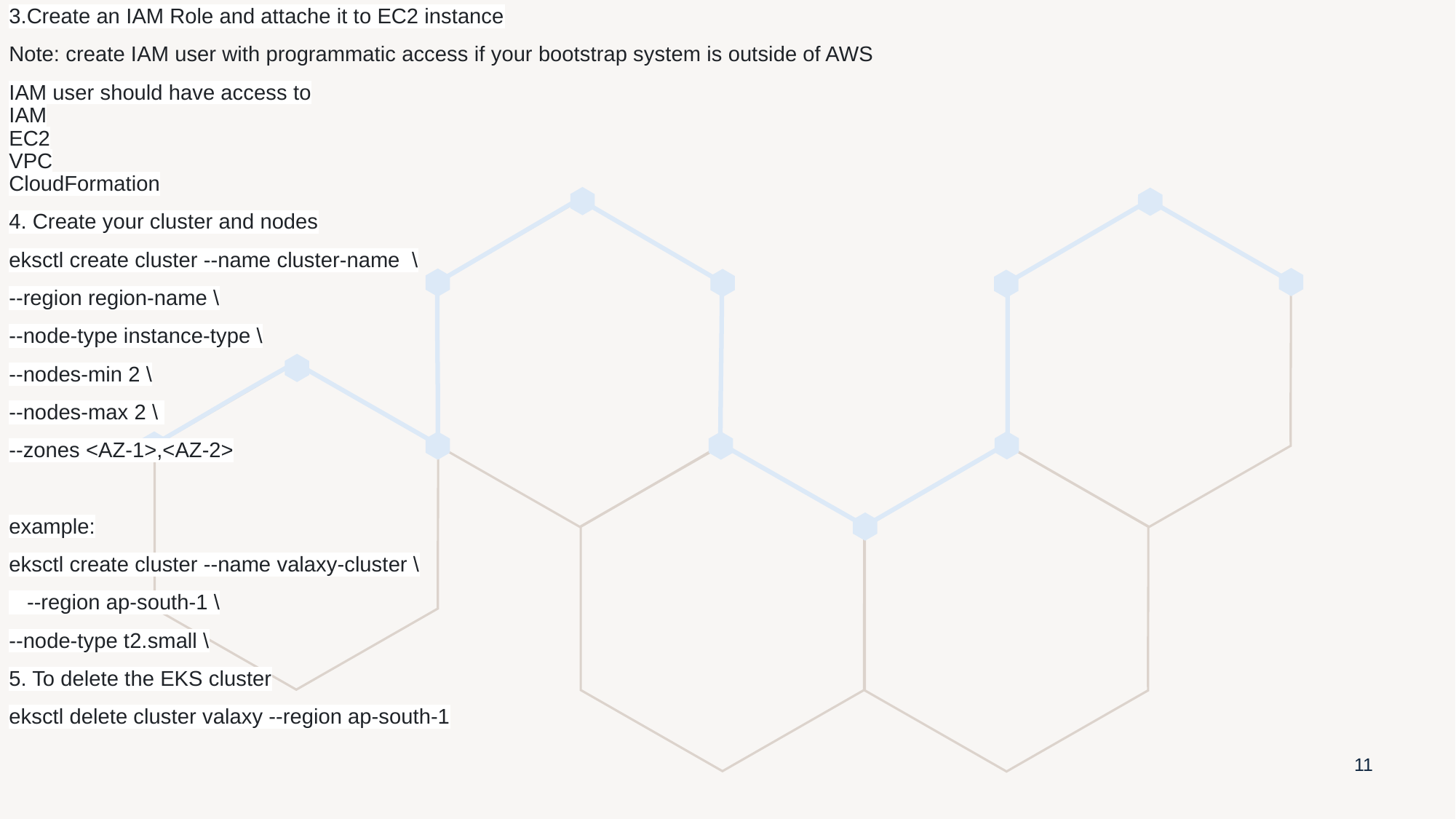

3.Create an IAM Role and attache it to EC2 instance
Note: create IAM user with programmatic access if your bootstrap system is outside of AWS
IAM user should have access to
IAM
EC2
VPC
CloudFormation
4. Create your cluster and nodes
eksctl create cluster --name cluster-name  \
--region region-name \
--node-type instance-type \
--nodes-min 2 \
--nodes-max 2 \
--zones <AZ-1>,<AZ-2>

example:
eksctl create cluster --name valaxy-cluster \
   --region ap-south-1 \
--node-type t2.small \
5. To delete the EKS cluster
eksctl delete cluster valaxy --region ap-south-1

11